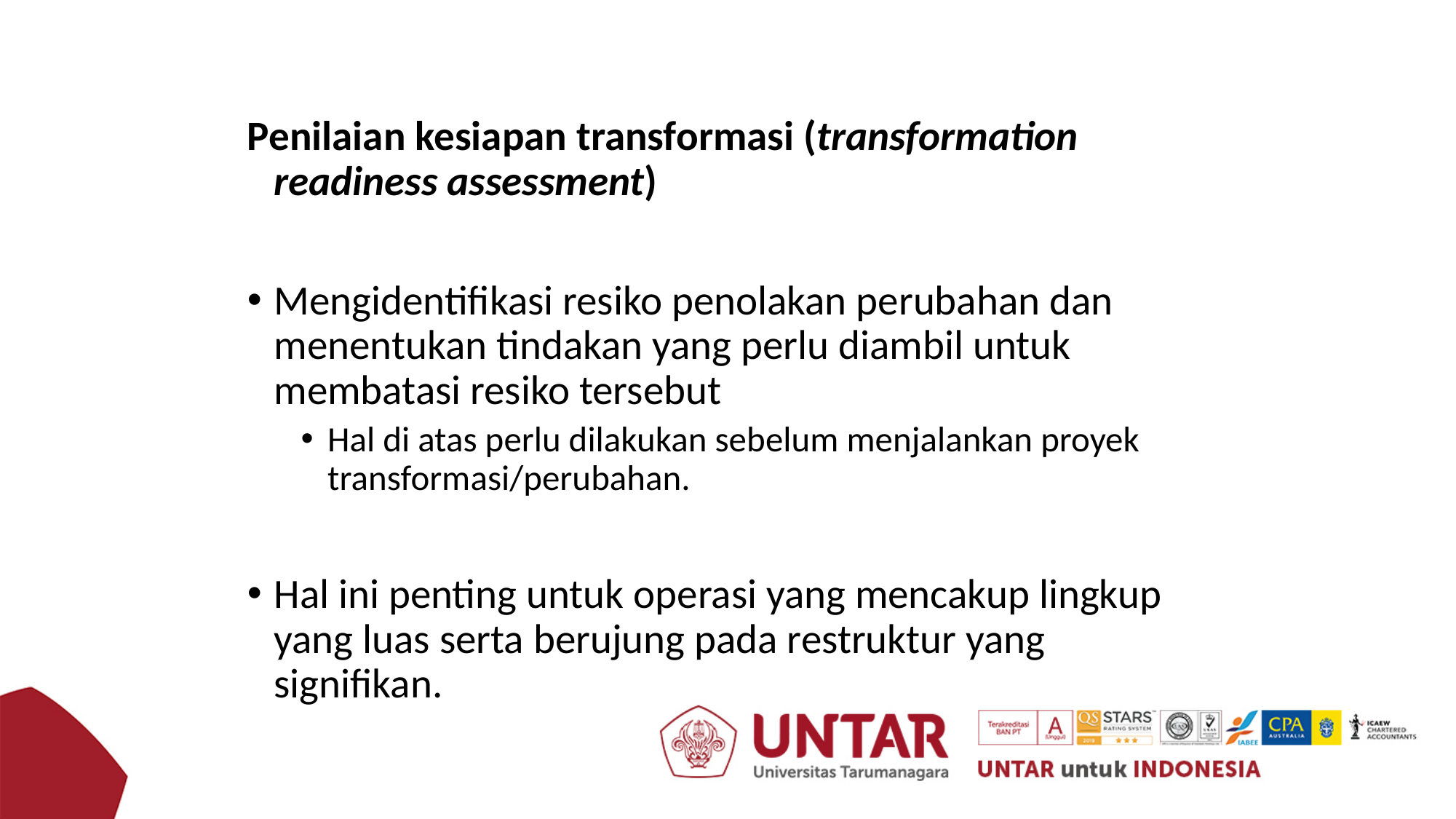

Penilaian kesiapan transformasi (transformation readiness assessment)

Mengidentifikasi resiko penolakan perubahan dan menentukan tindakan yang perlu diambil untuk membatasi resiko tersebut
Hal di atas perlu dilakukan sebelum menjalankan proyek transformasi/perubahan.

Hal ini penting untuk operasi yang mencakup lingkup yang luas serta berujung pada restruktur yang signifikan.